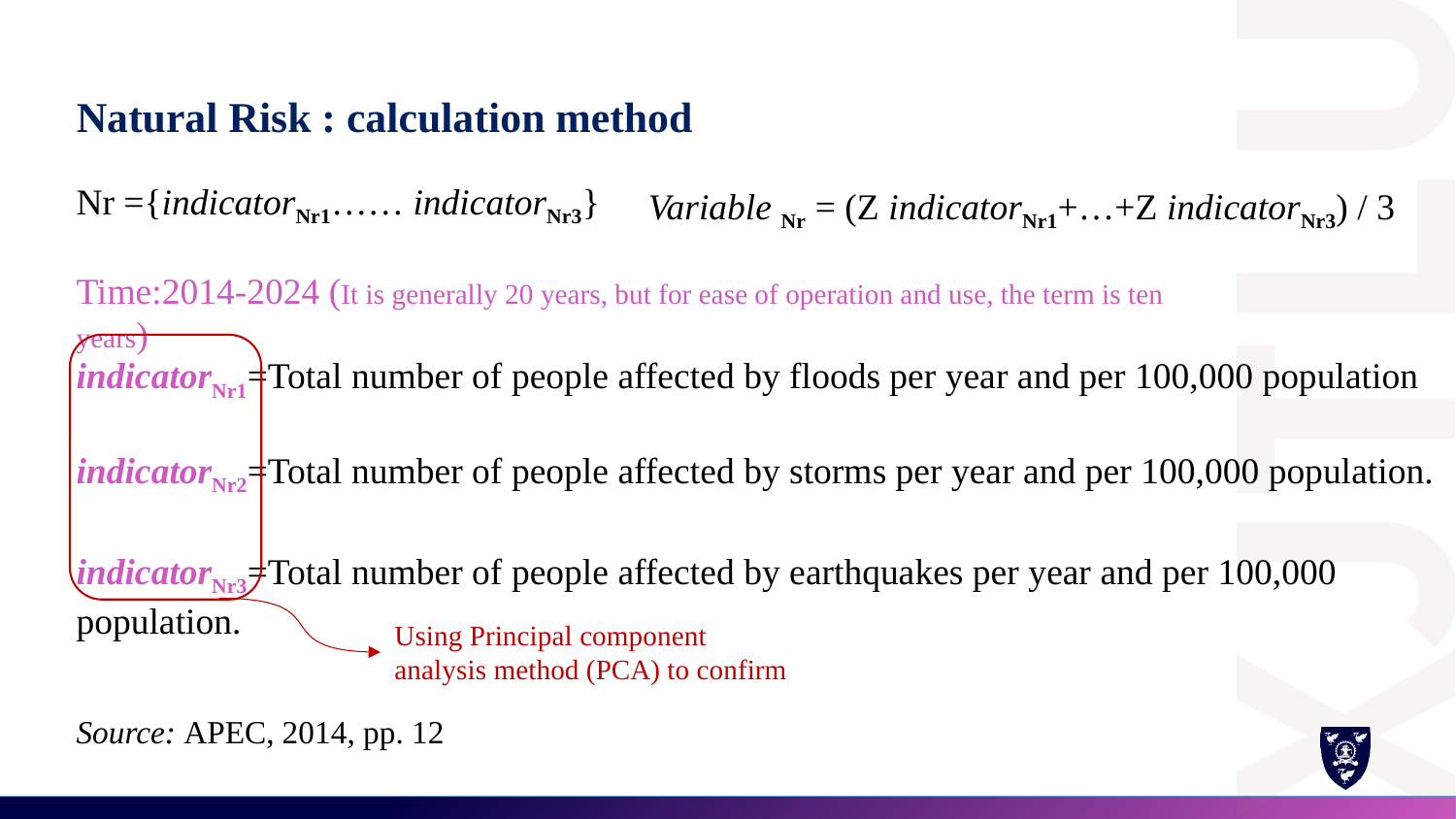

# Natural Risk : calculation method
Nr ={indicatorNr1…… indicatorNr3}
Variable Nr = (Z indicatorNr1+…+Z indicatorNr3) / 3
Time:2014-2024 (It is generally 20 years, but for ease of operation and use, the term is ten years)

indicatorNr1=Total number of people affected by floods per year and per 100,000 population
indicatorNr2=Total number of people affected by storms per year and per 100,000 population.
indicatorNr3=Total number of people affected by earthquakes per year and per 100,000 population.
Using Principal component analysis method (PCA) to confirm
Source: APEC, 2014, pp. 12